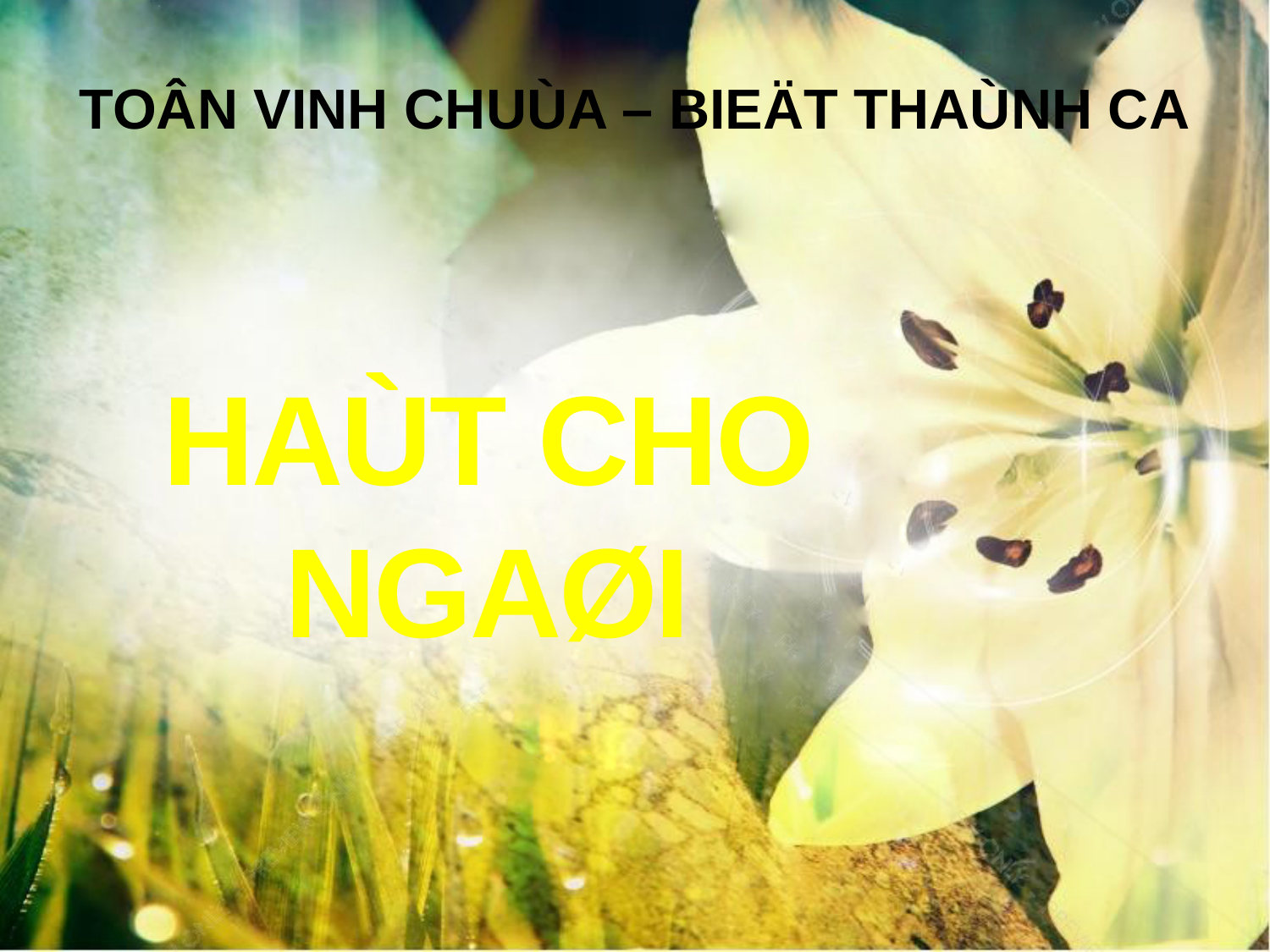

TOÂN VINH CHUÙA – BIEÄT THAÙNH CA
HAÙT CHO NGAØI